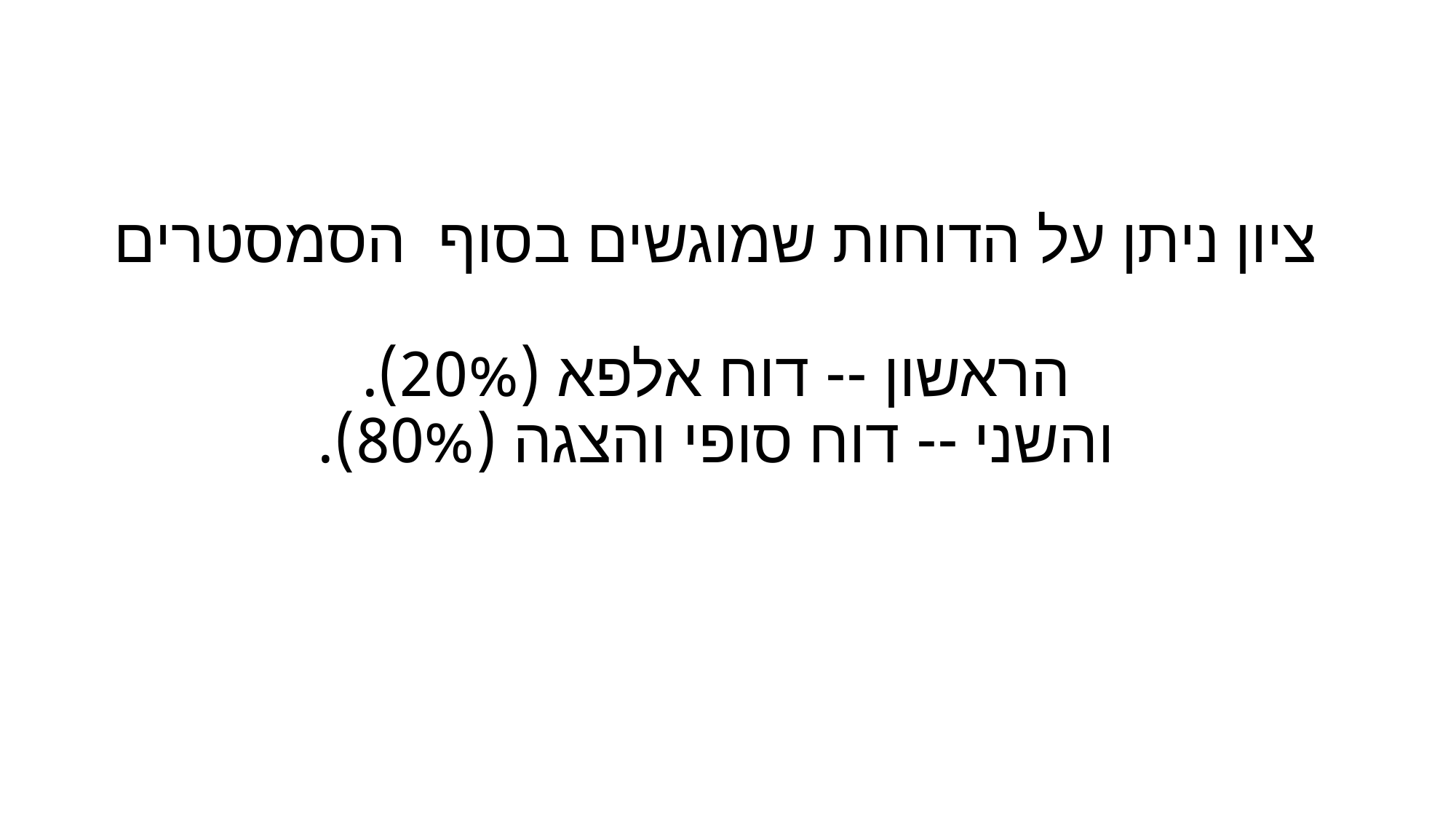

# ציון ניתן על הדוחות שמוגשים בסוף  הסמסטרים הראשון -- דוח אלפא (20%). והשני -- דוח סופי והצגה (80%).